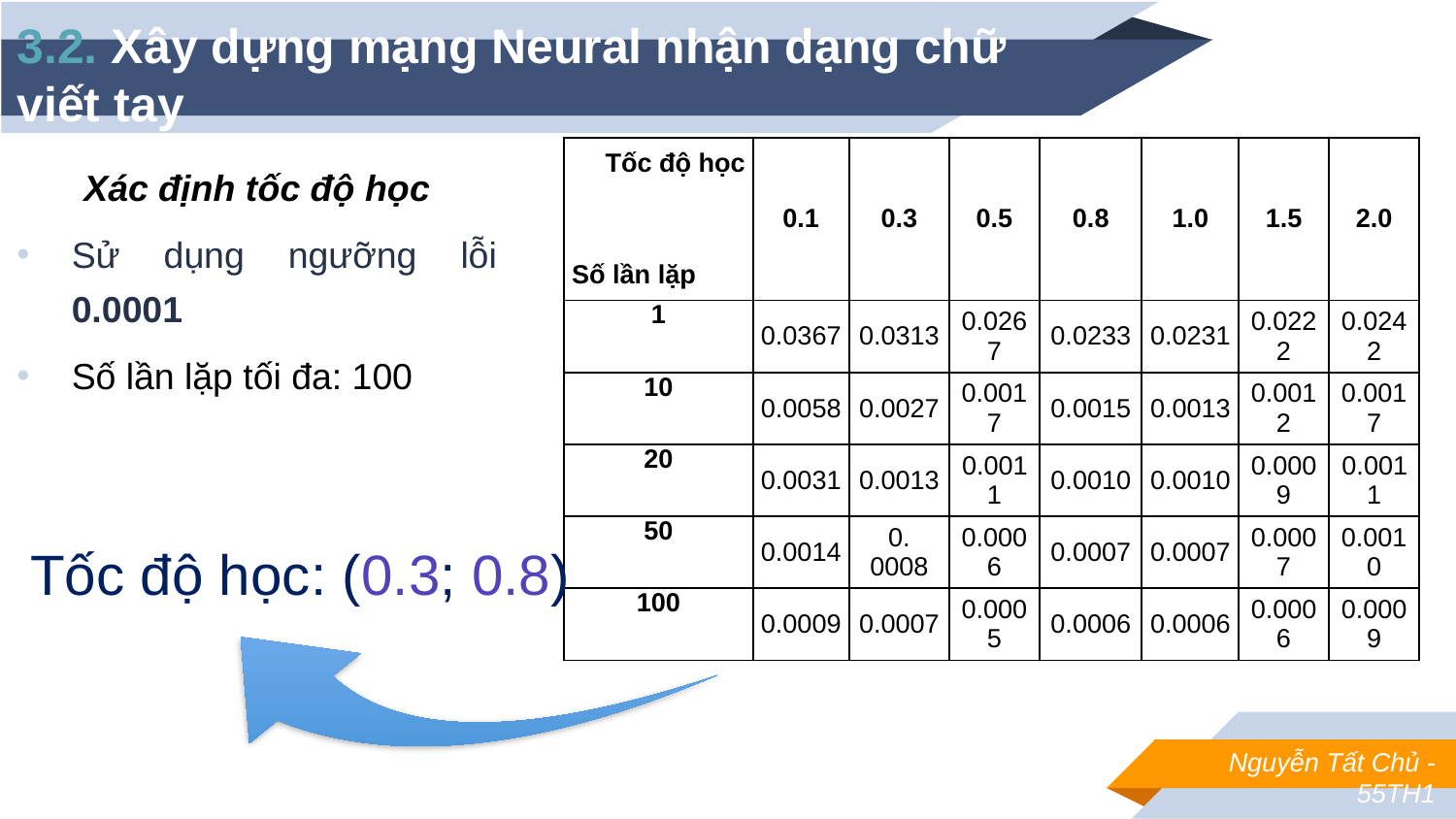

# 3.2. Xây dựng mạng Neural nhận dạng chữ viết tay
| Tốc độ học Số lần lặp | 0.1 | 0.3 | 0.5 | 0.8 | 1.0 | 1.5 | 2.0 |
| --- | --- | --- | --- | --- | --- | --- | --- |
| 1 | 0.0367 | 0.0313 | 0.0267 | 0.0233 | 0.0231 | 0.0222 | 0.0242 |
| 10 | 0.0058 | 0.0027 | 0.0017 | 0.0015 | 0.0013 | 0.0012 | 0.0017 |
| 20 | 0.0031 | 0.0013 | 0.0011 | 0.0010 | 0.0010 | 0.0009 | 0.0011 |
| 50 | 0.0014 | 0. 0008 | 0.0006 | 0.0007 | 0.0007 | 0.0007 | 0.0010 |
| 100 | 0.0009 | 0.0007 | 0.0005 | 0.0006 | 0.0006 | 0.0006 | 0.0009 |
Xác định tốc độ học
Sử dụng ngưỡng lỗi 0.0001
Số lần lặp tối đa: 100
Tốc độ học: (0.3; 0.8)
Nguyễn Tất Chủ - 55TH1